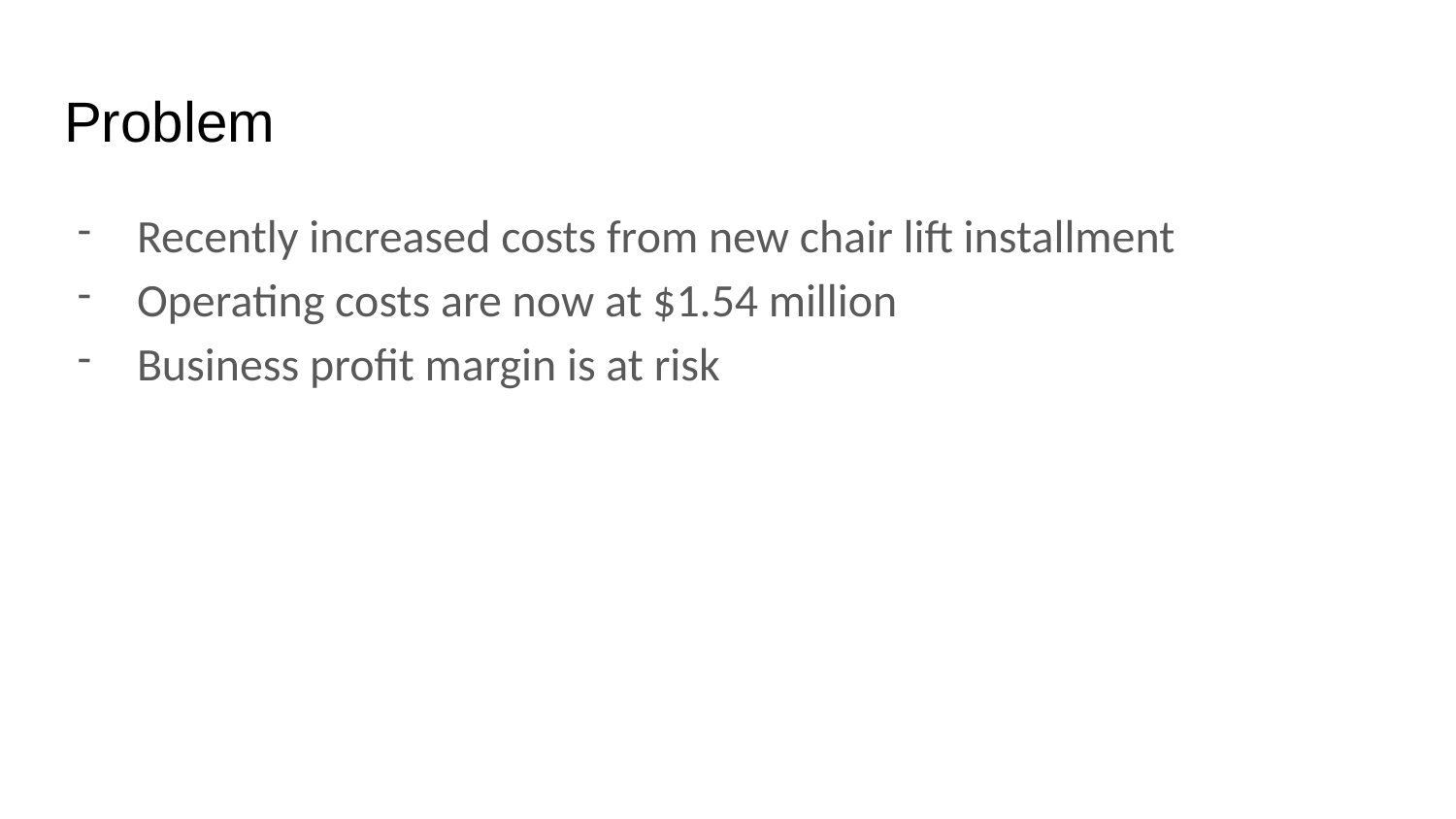

# Problem
Recently increased costs from new chair lift installment
Operating costs are now at $1.54 million
Business profit margin is at risk